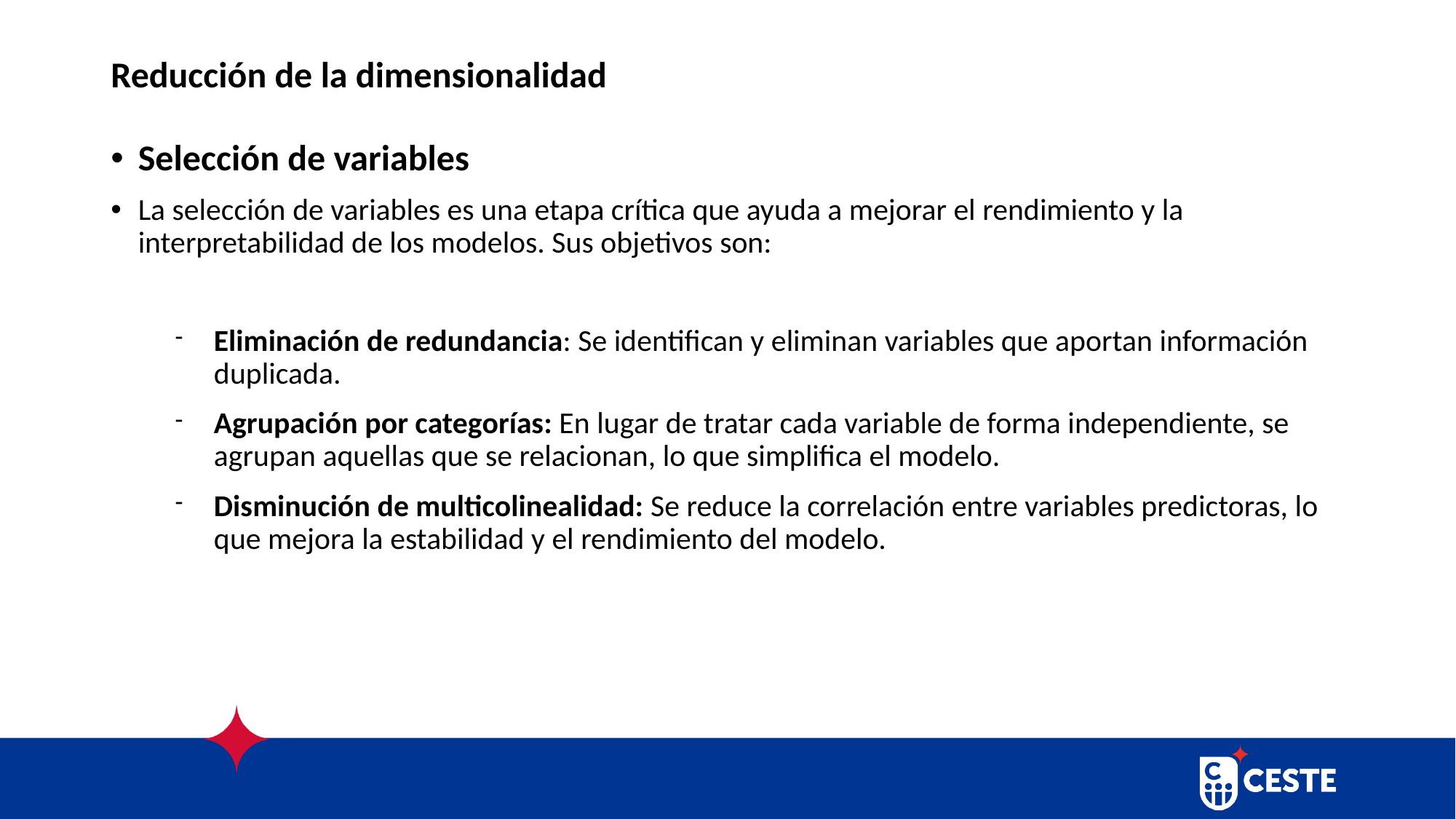

# Reducción de la dimensionalidad
Selección de variables
La selección de variables es una etapa crítica que ayuda a mejorar el rendimiento y la interpretabilidad de los modelos. Sus objetivos son:

Eliminación de redundancia: Se identifican y eliminan variables que aportan información duplicada.
Agrupación por categorías: En lugar de tratar cada variable de forma independiente, se agrupan aquellas que se relacionan, lo que simplifica el modelo.
Disminución de multicolinealidad: Se reduce la correlación entre variables predictoras, lo que mejora la estabilidad y el rendimiento del modelo.